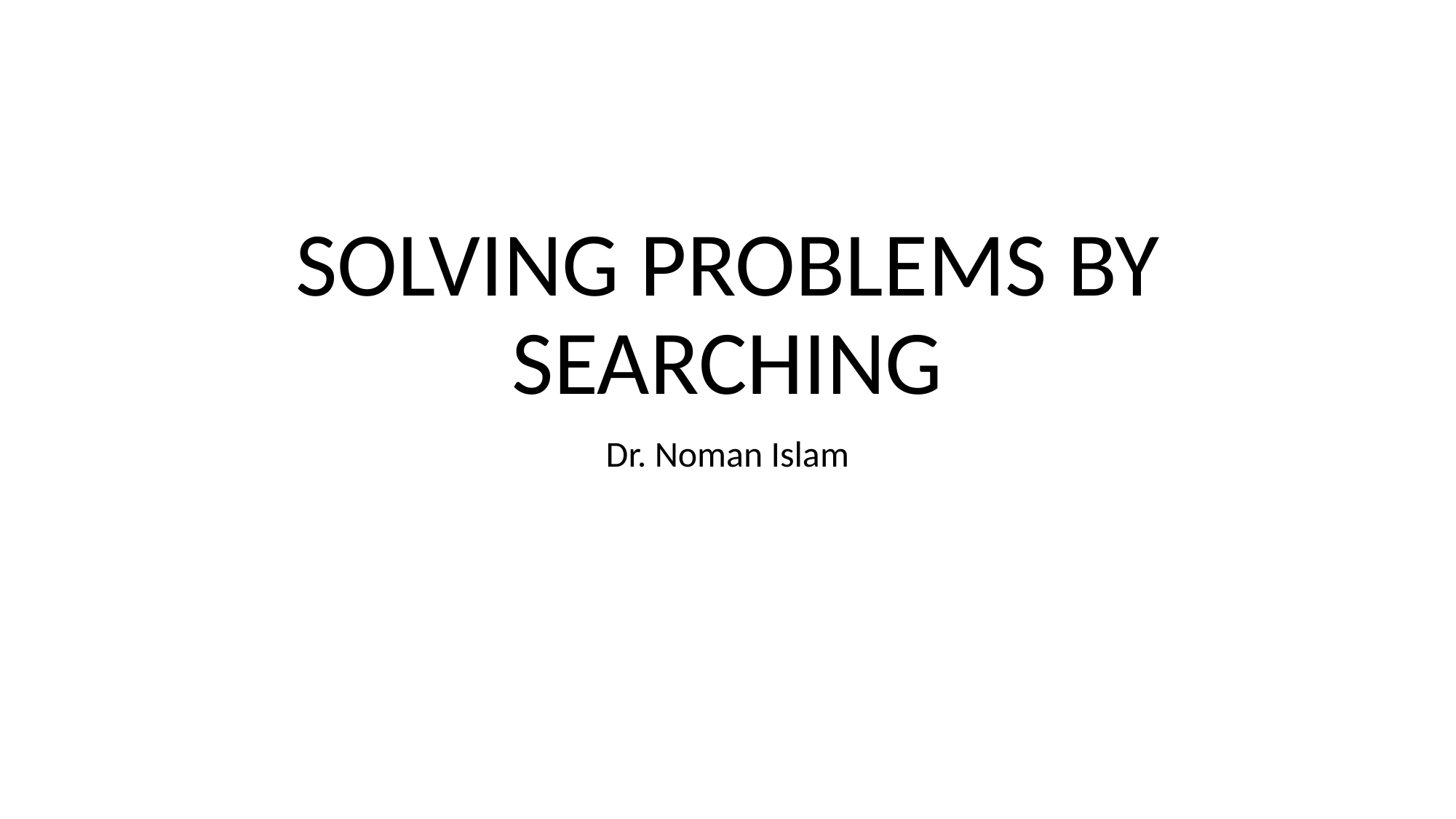

# SOLVING PROBLEMS BY SEARCHING
Dr. Noman Islam